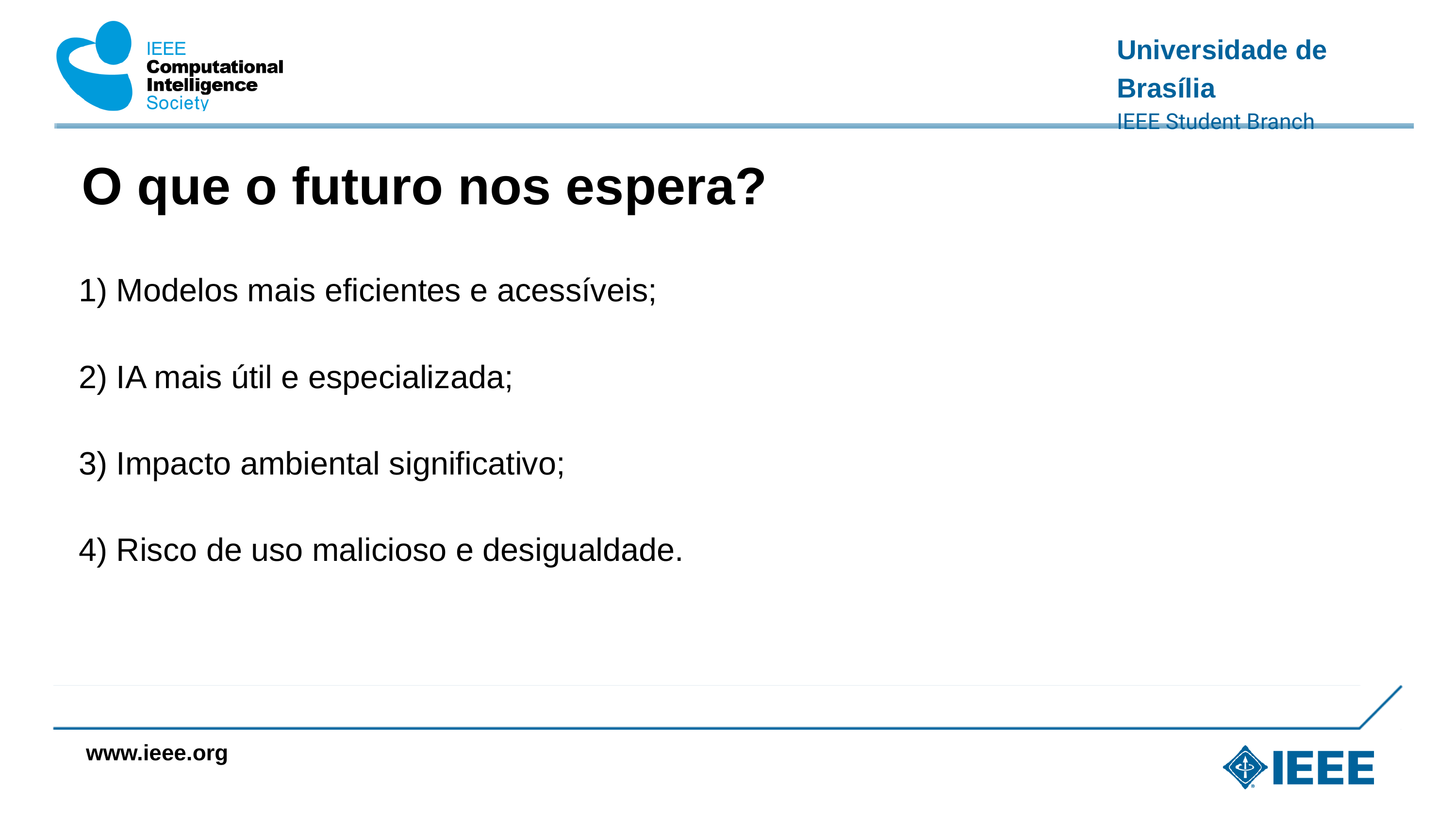

Universidade de Brasília
IEEE Student Branch

O que o futuro nos espera?

1) Modelos mais eficientes e acessíveis;

2) IA mais útil e especializada;

3) Impacto ambiental significativo;

4) Risco de uso malicioso e desigualdade.

www.ieee.org